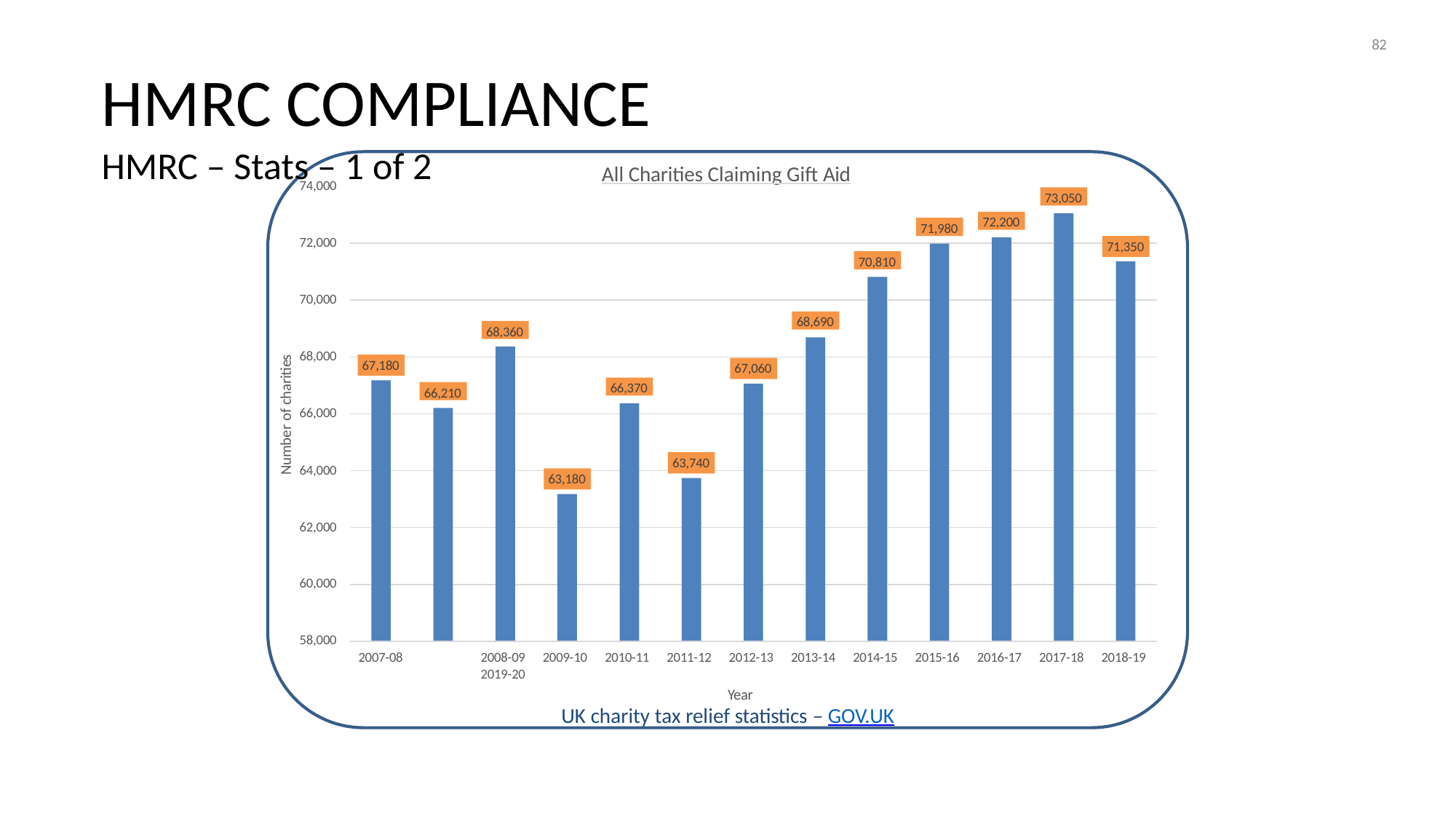

82
# HMRC COMPLIANCE
HMRC – Stats – 1 of 2

	All Charities Claiming Gift Aid
74,000
73,050
72,200
71,980
72,000

71,350
70,810
70,000
68,690
68,360
68,000
Number of charities
67,180

67,060
66,370
66,210
66,000

63,740
64,000

63,180
62,000

60,000

58,000
2007-08	2008-09	2009-10	2010-11	2011-12	2012-13	2013-14	2014-15	2015-16	2016-17	2017-18	2018-19	2019-20
Year
UK charity tax relief statistics – GOV.UK